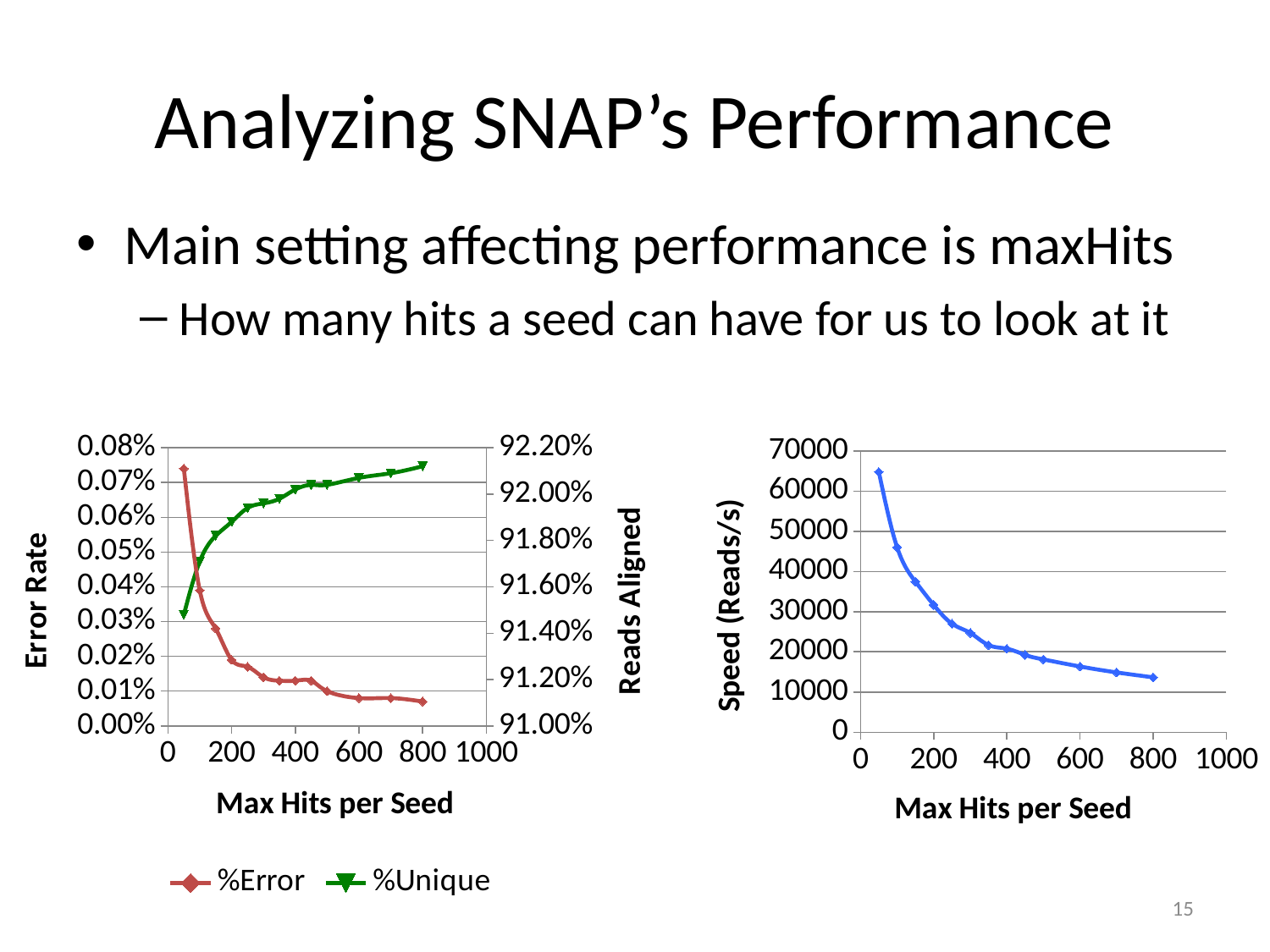

# Analyzing SNAP’s Performance
Main setting affecting performance is maxHits
How many hits a seed can have for us to look at it

### Chart

| Category | %Error | %Unique |
|---|---|---|

### Chart

| Category | Reads/s |
|---|---|
15